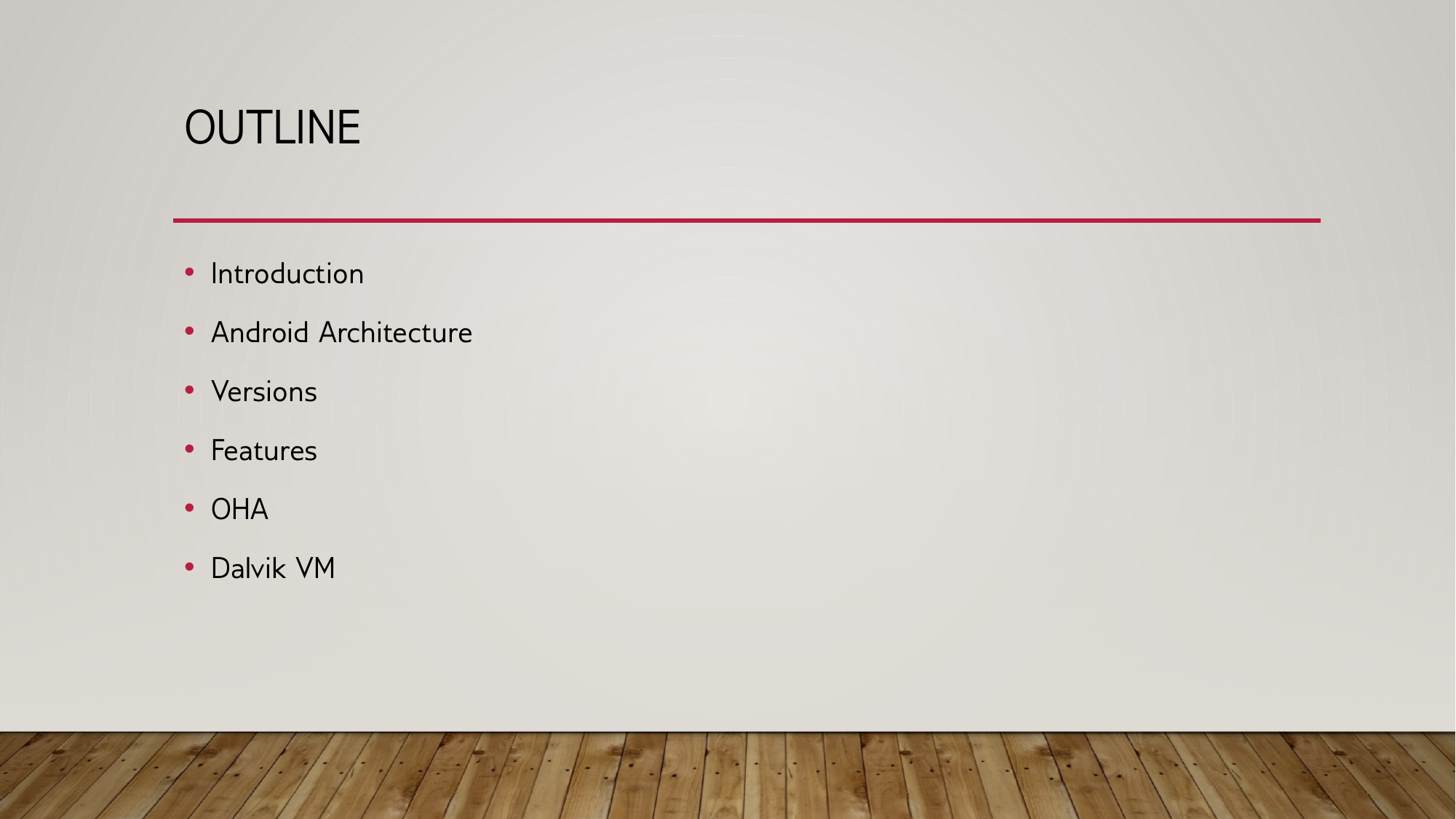

# Outline
Introduction
Android Architecture
Versions
Features
OHA
Dalvik VM